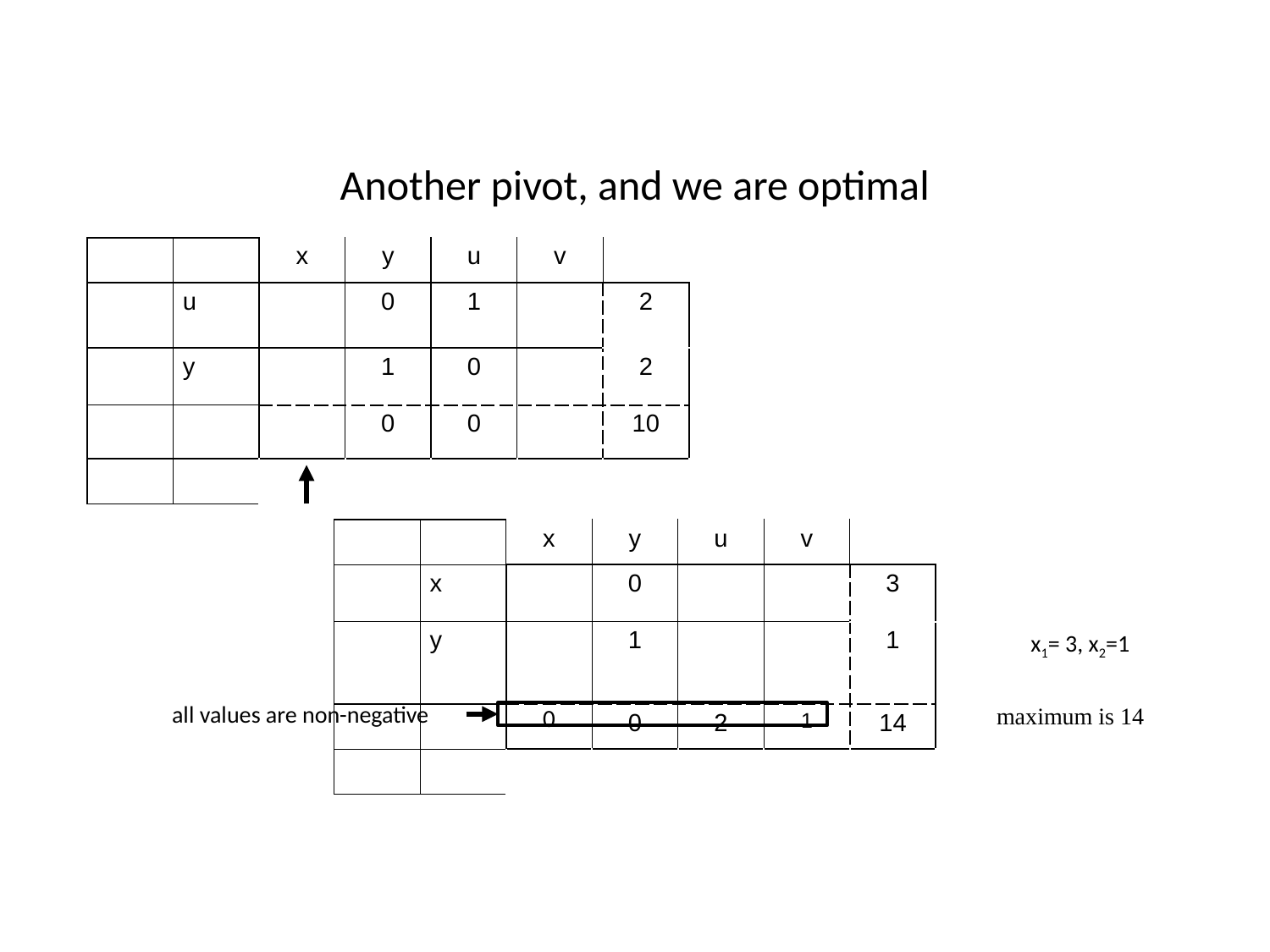

# Another pivot, and we are optimal

|  |  | x | y | u | v |  |
| --- | --- | --- | --- | --- | --- | --- |
|  | u |  | 0 | 1 |  | 2 |
|  | y |  | 1 | 0 |  | 2 |
|  |  |  | 0 | 0 |  | 10 |
|  |  |  |  |  |  |  |
|  |  | x | y | u | v |  |
| --- | --- | --- | --- | --- | --- | --- |
|  | x |  | 0 |  |  | 3 |
|  | y |  | 1 |  |  | 1 |
|  |  | 0 | 0 | 2 | 1 | 14 |
|  |  |  |  |  |  |  |
x1= 3, x2=1
all values are non-negative
maximum is 14